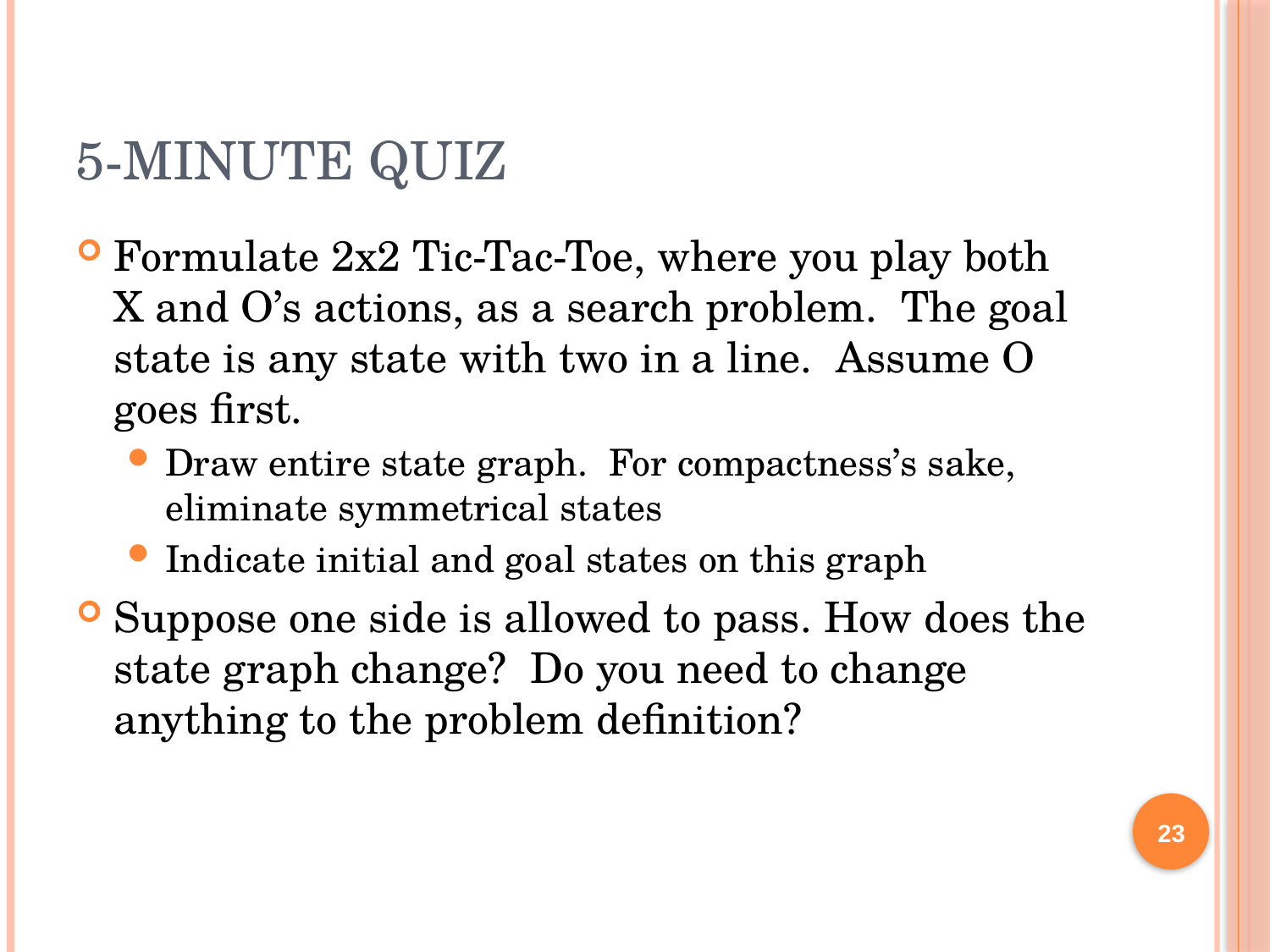

# 5-minute Quiz
Formulate 2x2 Tic-Tac-Toe, where you play both X and O’s actions, as a search problem.  The goal state is any state with two in a line.  Assume O goes first.
Draw entire state graph.  For compactness’s sake, eliminate symmetrical states
Indicate initial and goal states on this graph
Suppose one side is allowed to pass. How does the state graph change?  Do you need to change anything to the problem definition?
23